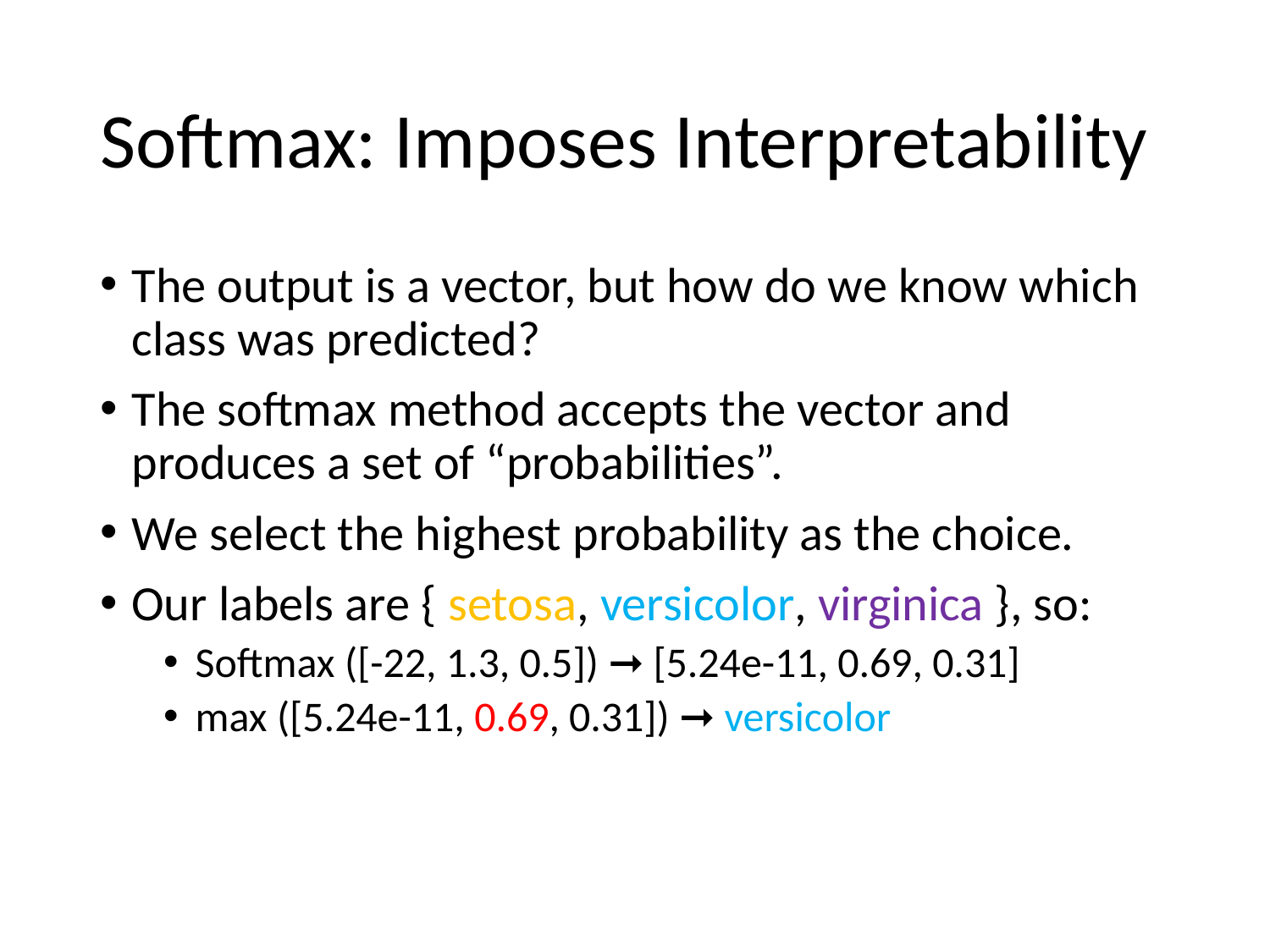

# Softmax: Imposes Interpretability
The output is a vector, but how do we know which class was predicted?
The softmax method accepts the vector and produces a set of “probabilities”.
We select the highest probability as the choice.
Our labels are { setosa, versicolor, virginica }, so:
Softmax ([-22, 1.3, 0.5]) ➞ [5.24e-11, 0.69, 0.31]
max ([5.24e-11, 0.69, 0.31]) ➞ versicolor